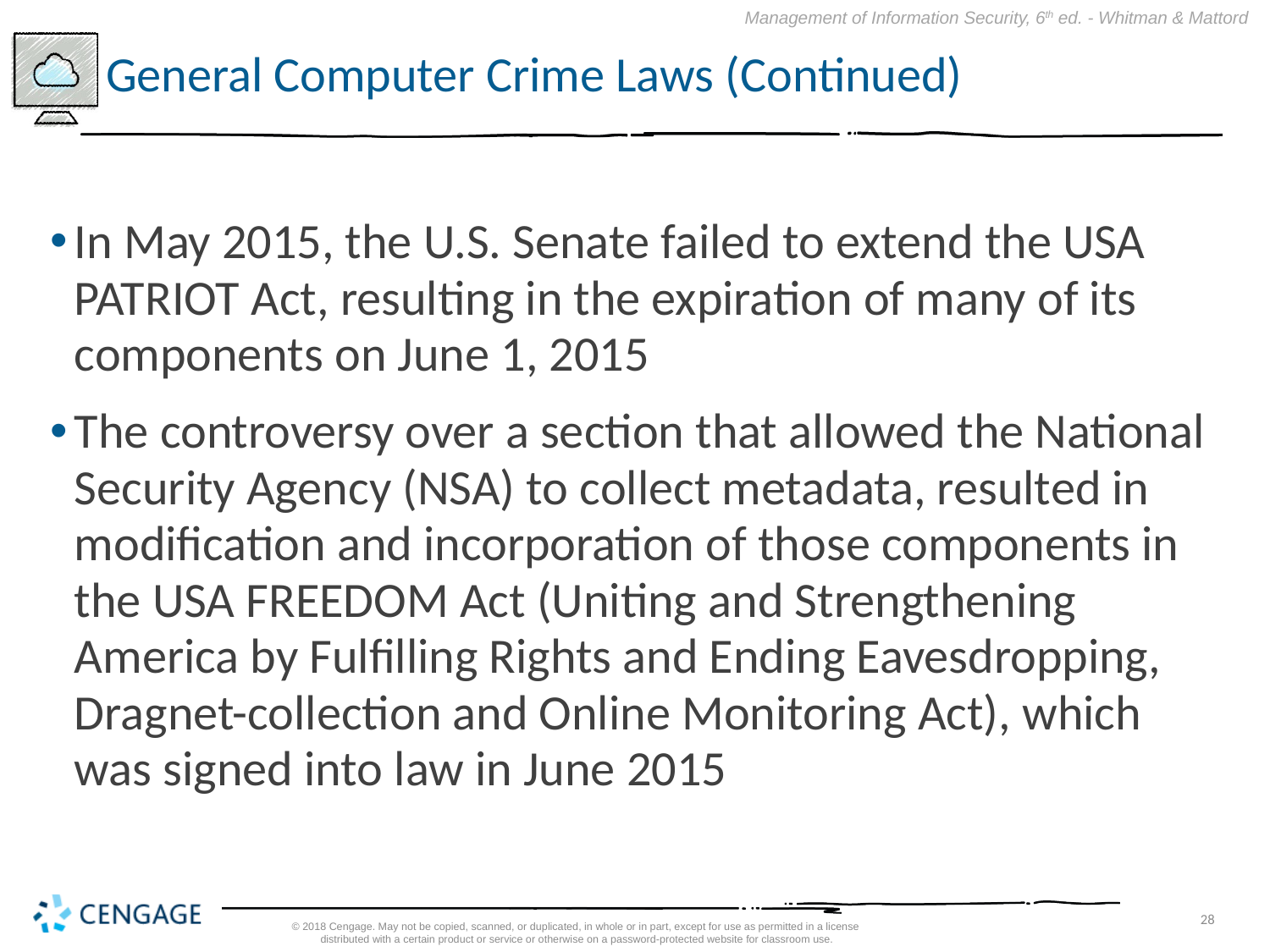

# General Computer Crime Laws (Continued)
In May 2015, the U.S. Senate failed to extend the USA PATRIOT Act, resulting in the expiration of many of its components on June 1, 2015
The controversy over a section that allowed the National Security Agency (NSA) to collect metadata, resulted in modification and incorporation of those components in the USA FREEDOM Act (Uniting and Strengthening America by Fulfilling Rights and Ending Eavesdropping, Dragnet-collection and Online Monitoring Act), which was signed into law in June 2015